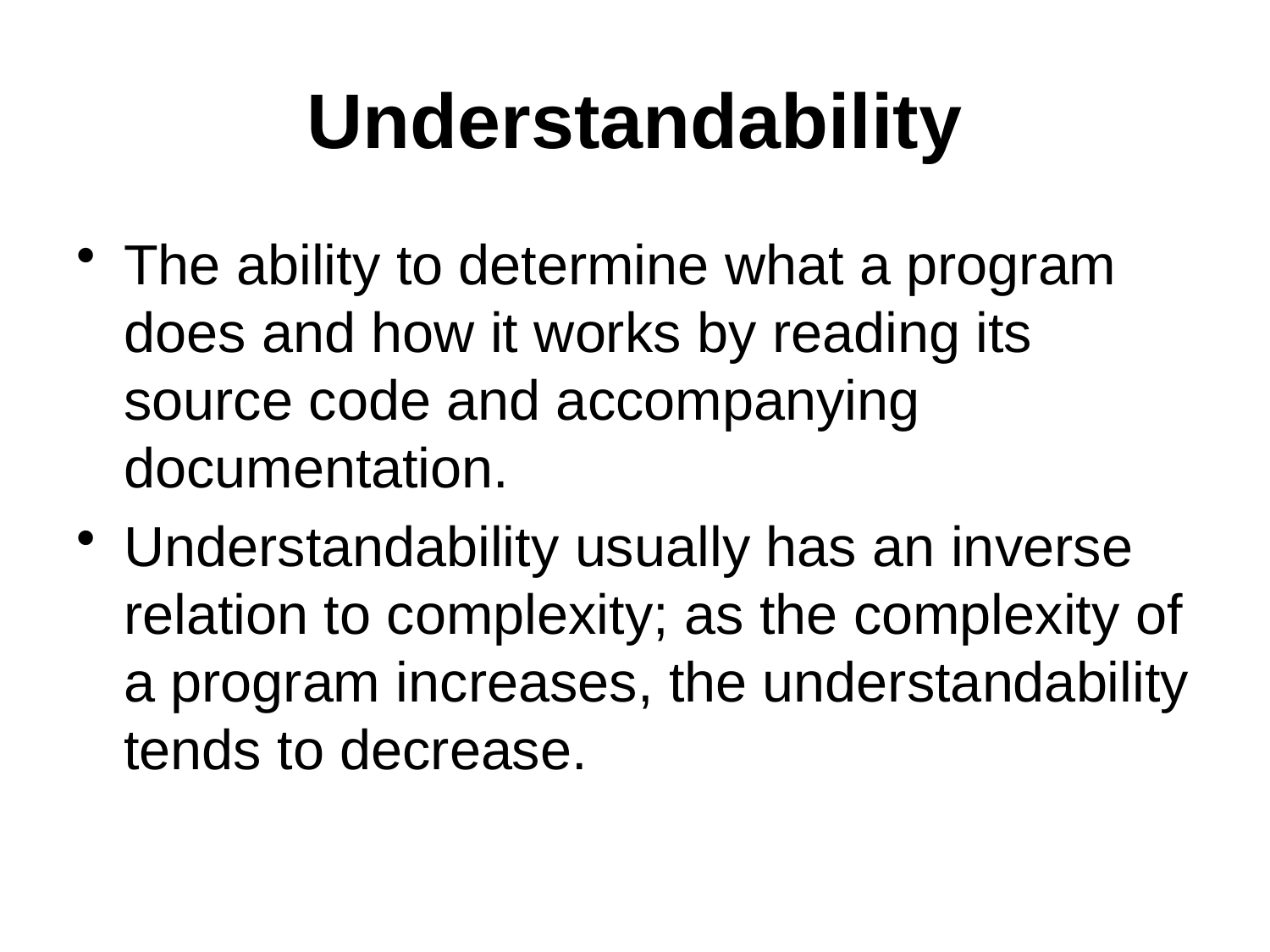

# Understandability
The ability to determine what a program does and how it works by reading its source code and accompanying documentation.
Understandability usually has an inverse relation to complexity; as the complexity of a program increases, the understandability tends to decrease.